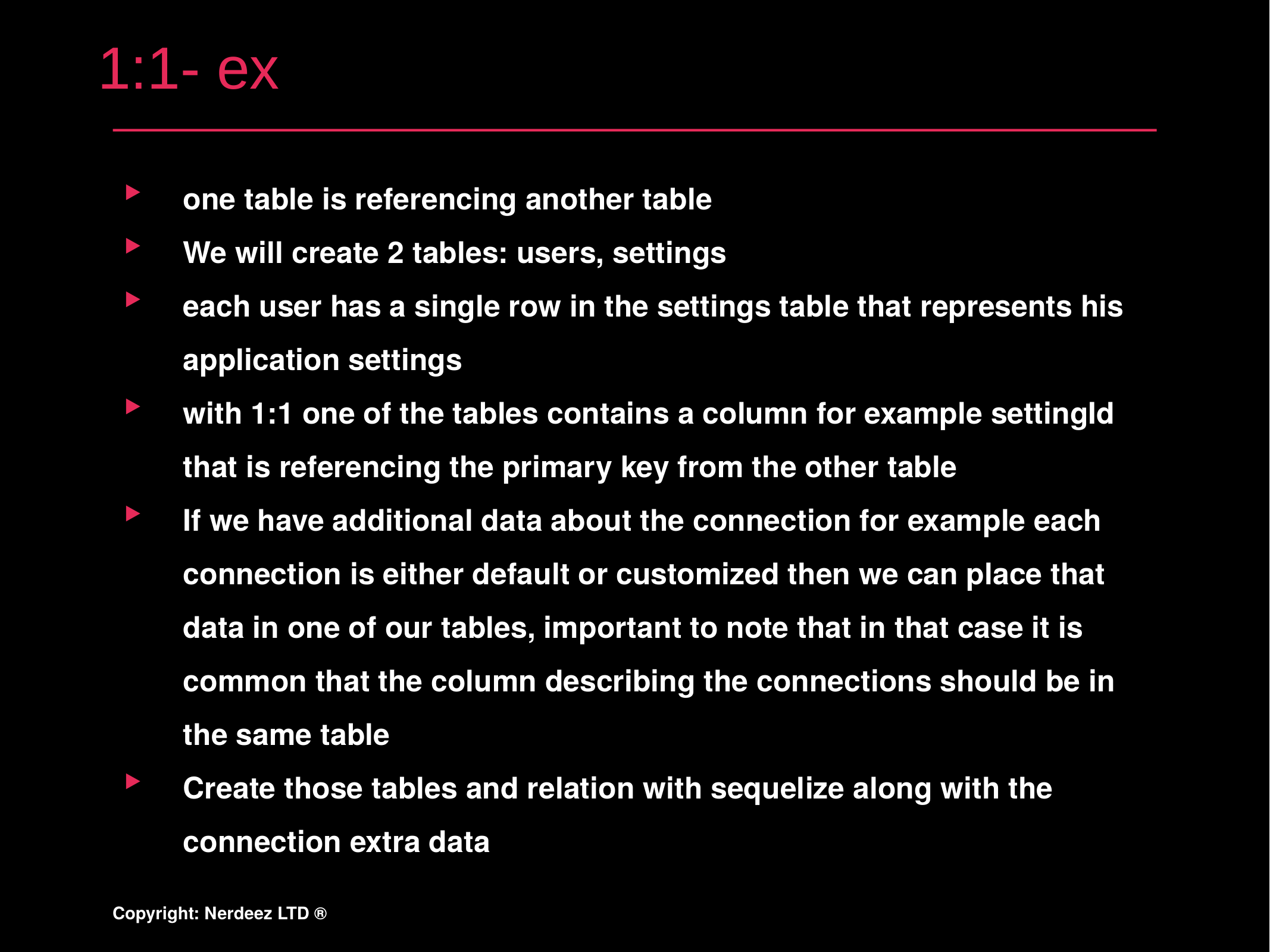

# 1:1- ex

one table is referencing another table
We will create 2 tables: users, settings
each user has a single row in the settings table that represents his application settings
with 1:1 one of the tables contains a column for example settingId that is referencing the primary key from the other table
If we have additional data about the connection for example each connection is either default or customized then we can place that data in one of our tables, important to note that in that case it is common that the column describing the connections should be in the same table
Create those tables and relation with sequelize along with the connection extra data

Copyright: Nerdeez LTD ®